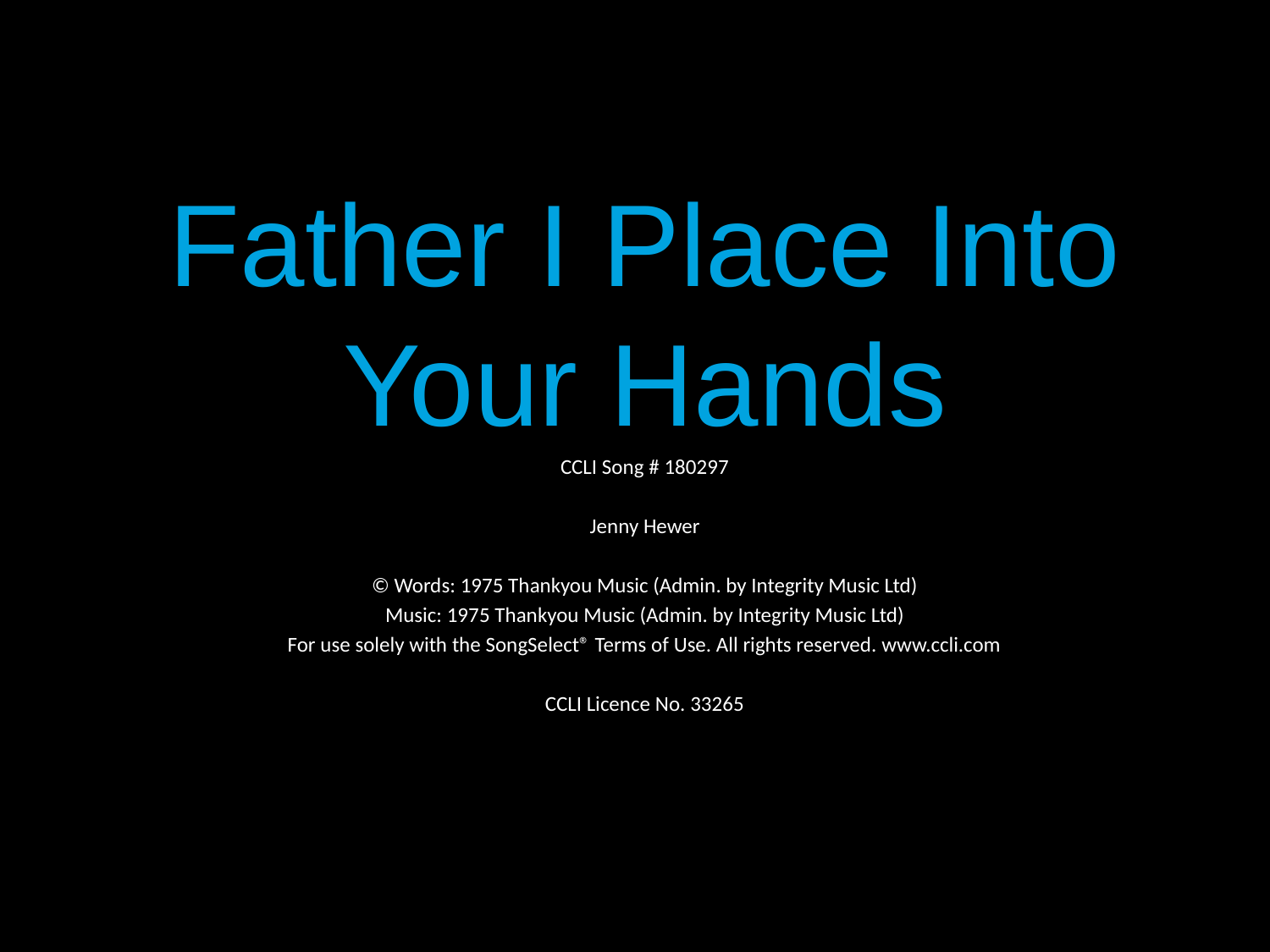

Father I Place Into Your Hands
CCLI Song # 180297

Jenny Hewer

© Words: 1975 Thankyou Music (Admin. by Integrity Music Ltd)
Music: 1975 Thankyou Music (Admin. by Integrity Music Ltd)
For use solely with the SongSelect® Terms of Use. All rights reserved. www.ccli.com

CCLI Licence No. 33265